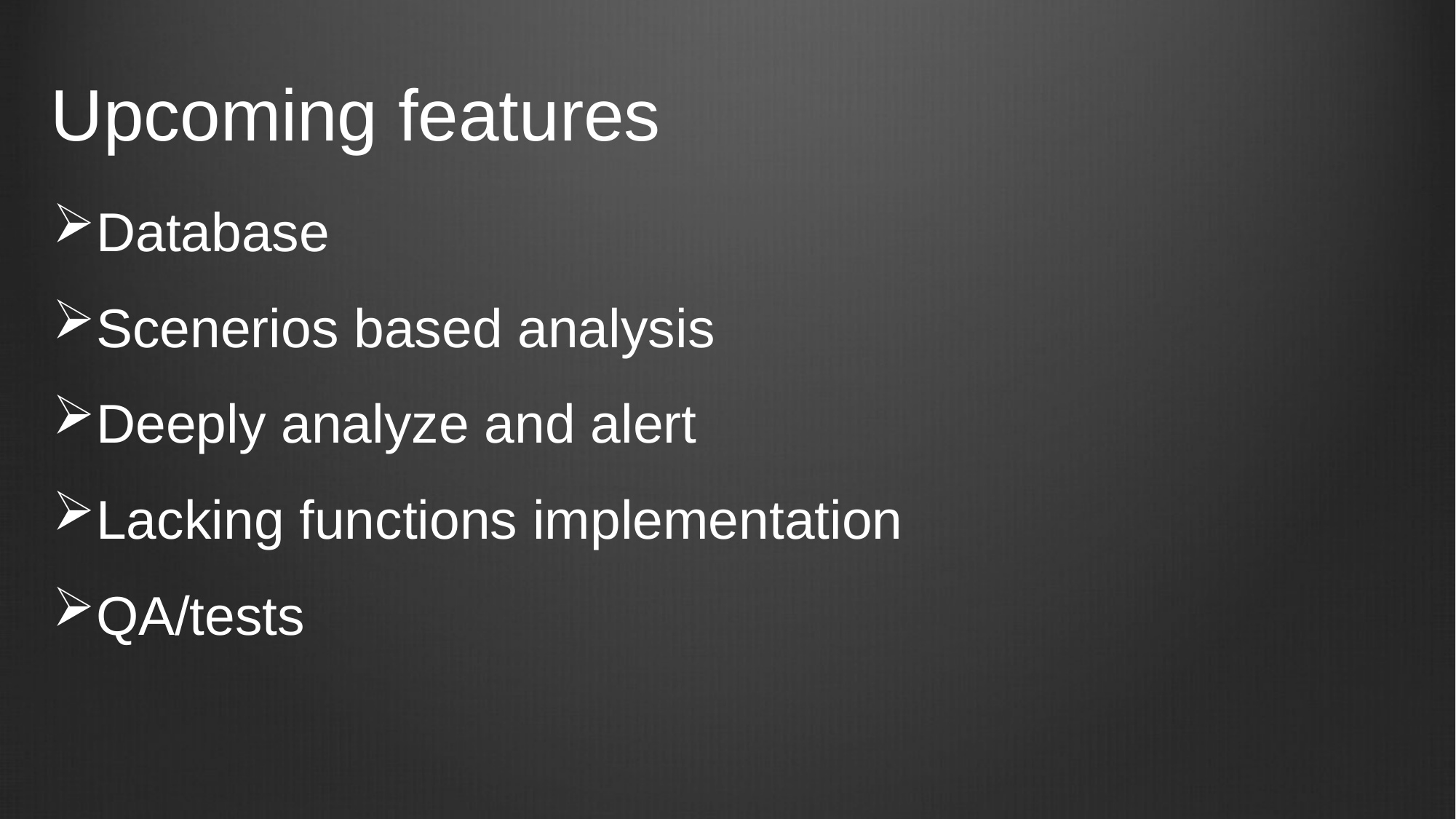

# Upcoming features
Database
Scenerios based analysis
Deeply analyze and alert
Lacking functions implementation
QA/tests